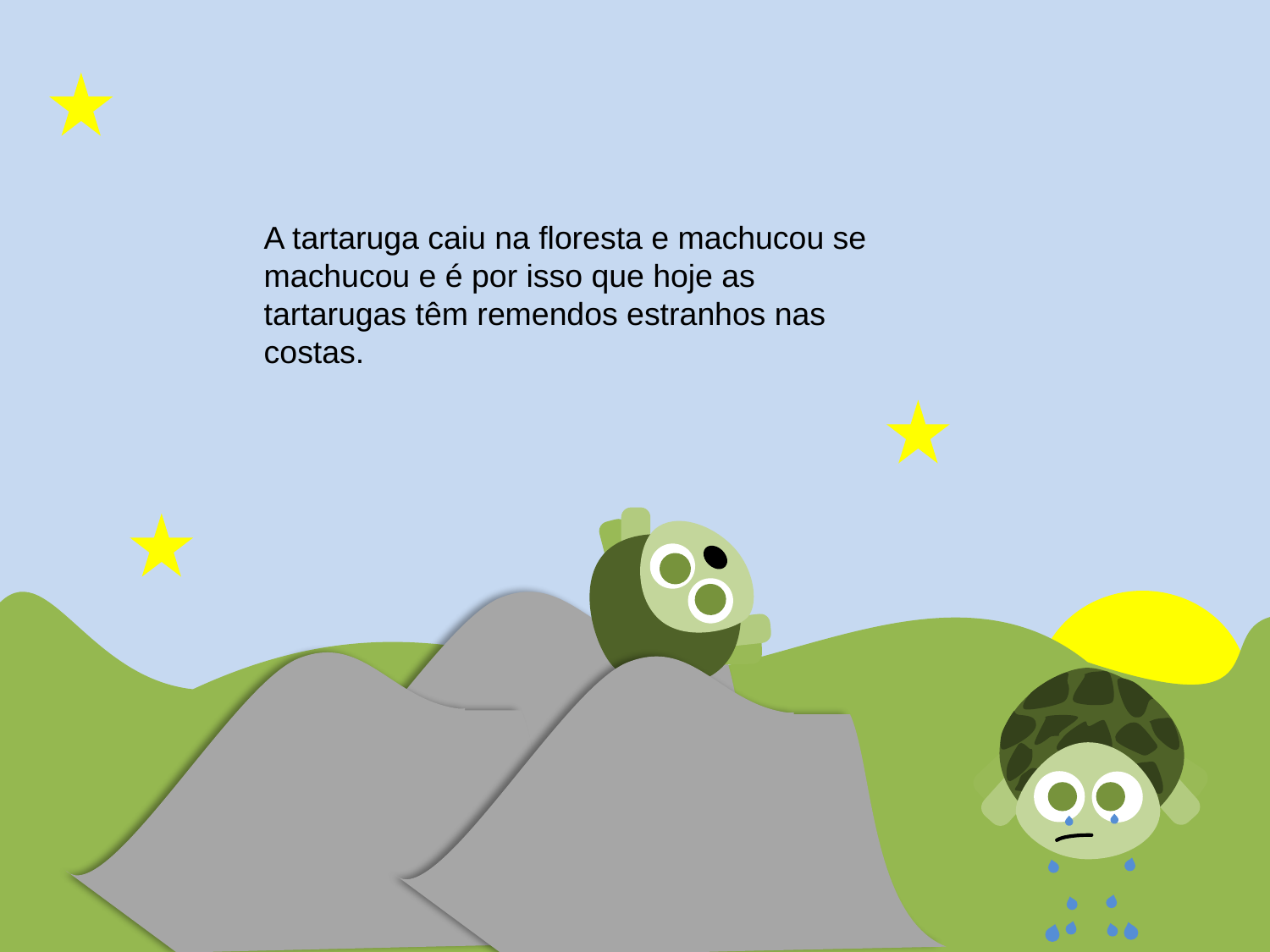

A tartaruga caiu na floresta e machucou se machucou e é por isso que hoje as tartarugas têm remendos estranhos nas costas.